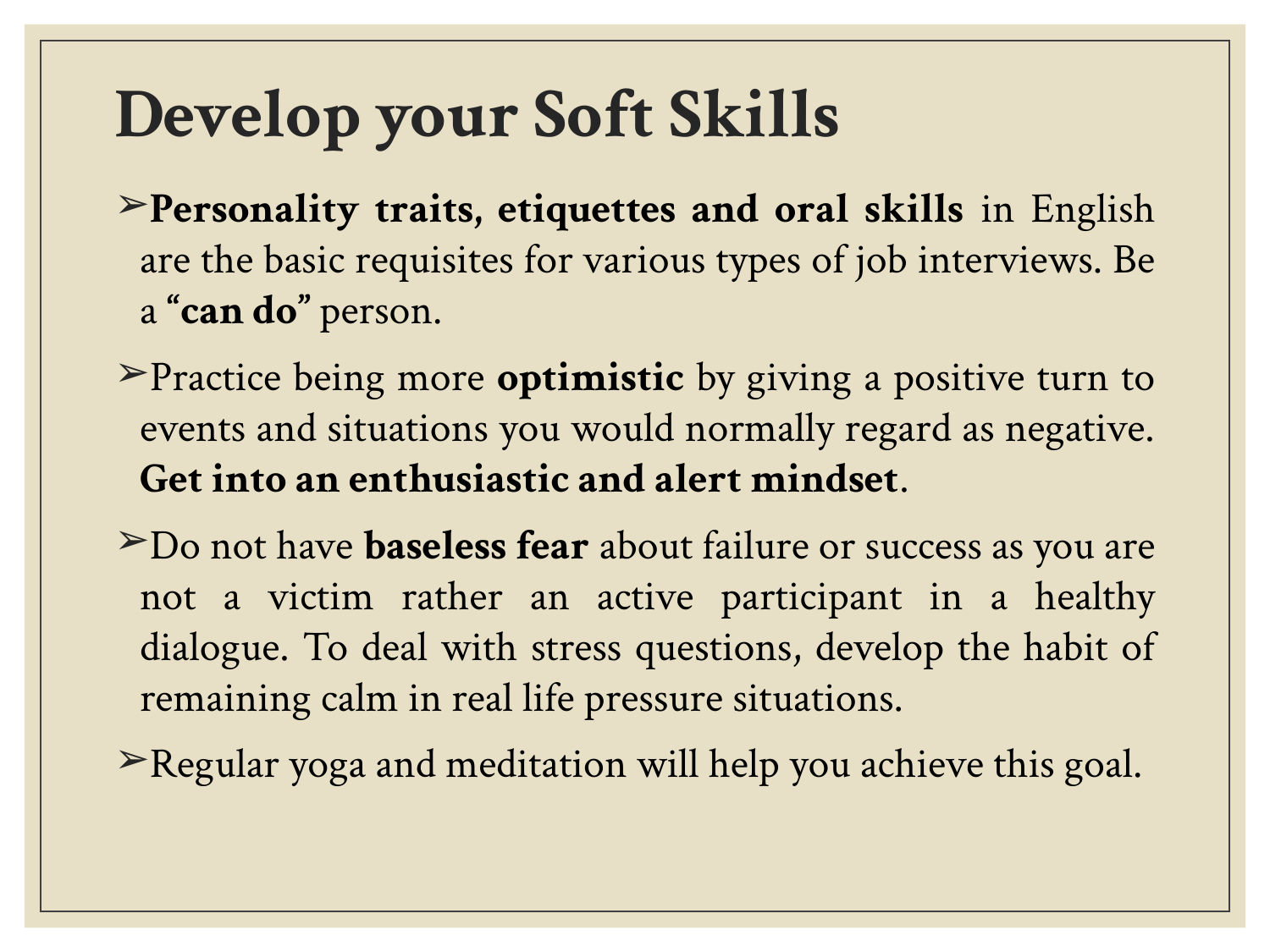

# Develop your Soft Skills
Personality traits, etiquettes and oral skills in English are the basic requisites for various types of job interviews. Be a “can do” person.
Practice being more optimistic by giving a positive turn to events and situations you would normally regard as negative. Get into an enthusiastic and alert mindset.
Do not have baseless fear about failure or success as you are not a victim rather an active participant in a healthy dialogue. To deal with stress questions, develop the habit of remaining calm in real life pressure situations.
Regular yoga and meditation will help you achieve this goal.